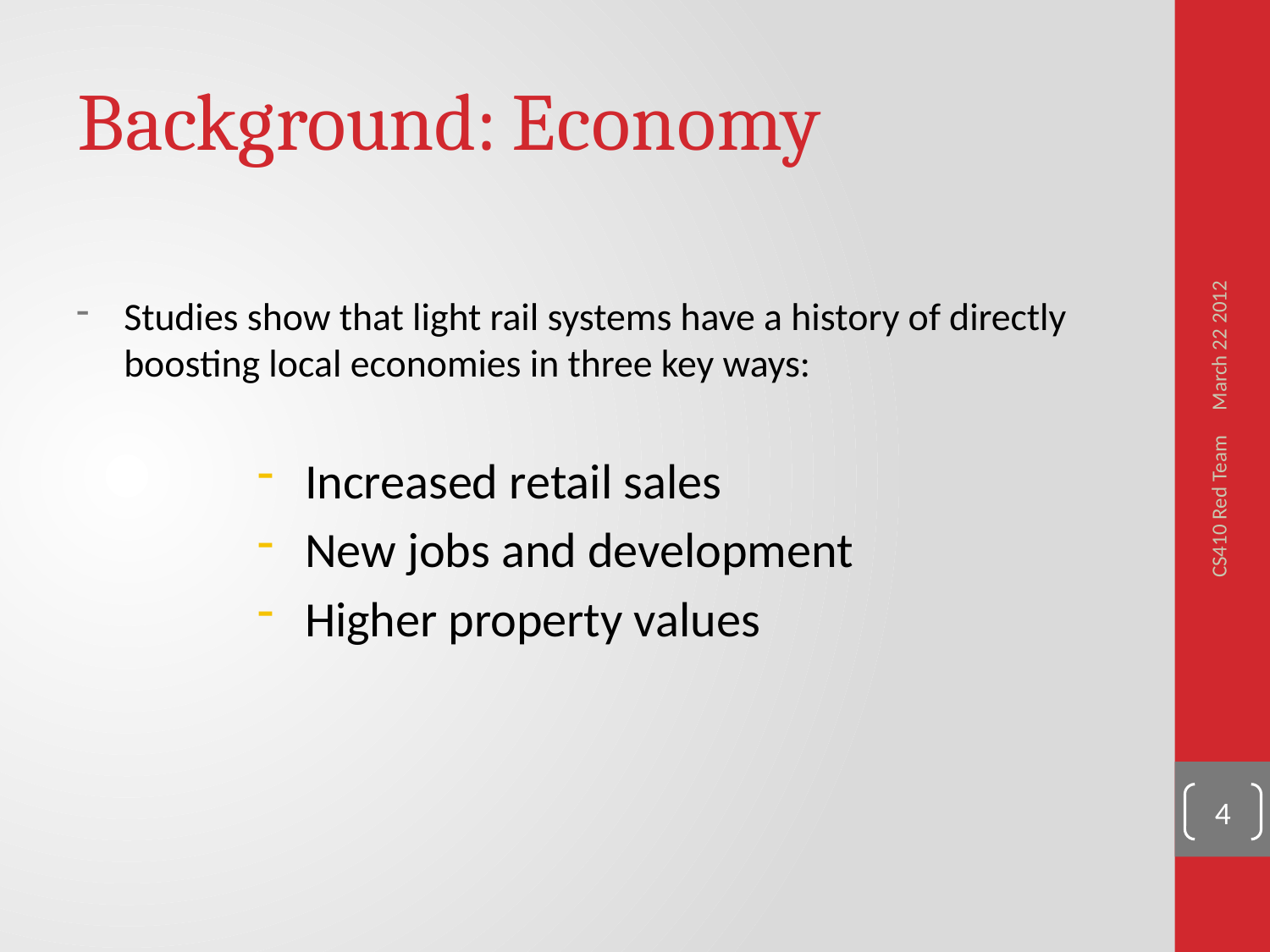

# Background: Economy
March 22 2012
Studies show that light rail systems have a history of directly boosting local economies in three key ways:

Increased retail sales
New jobs and development
Higher property values
CS410 Red Team
4